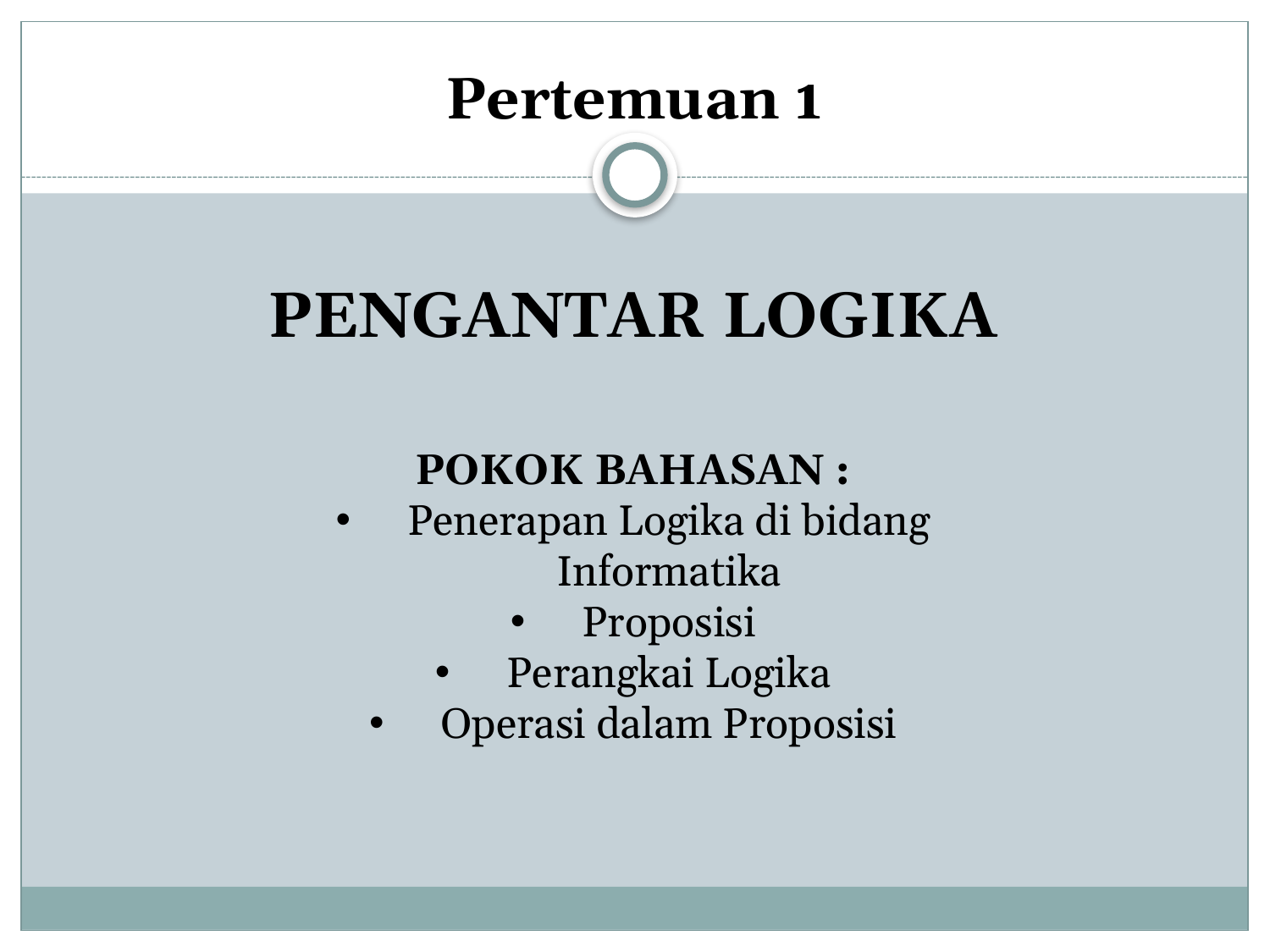

# Pertemuan 1
PENGANTAR LOGIKA
POKOK BAHASAN :
Penerapan Logika di bidang Informatika
Proposisi
Perangkai Logika
Operasi dalam Proposisi